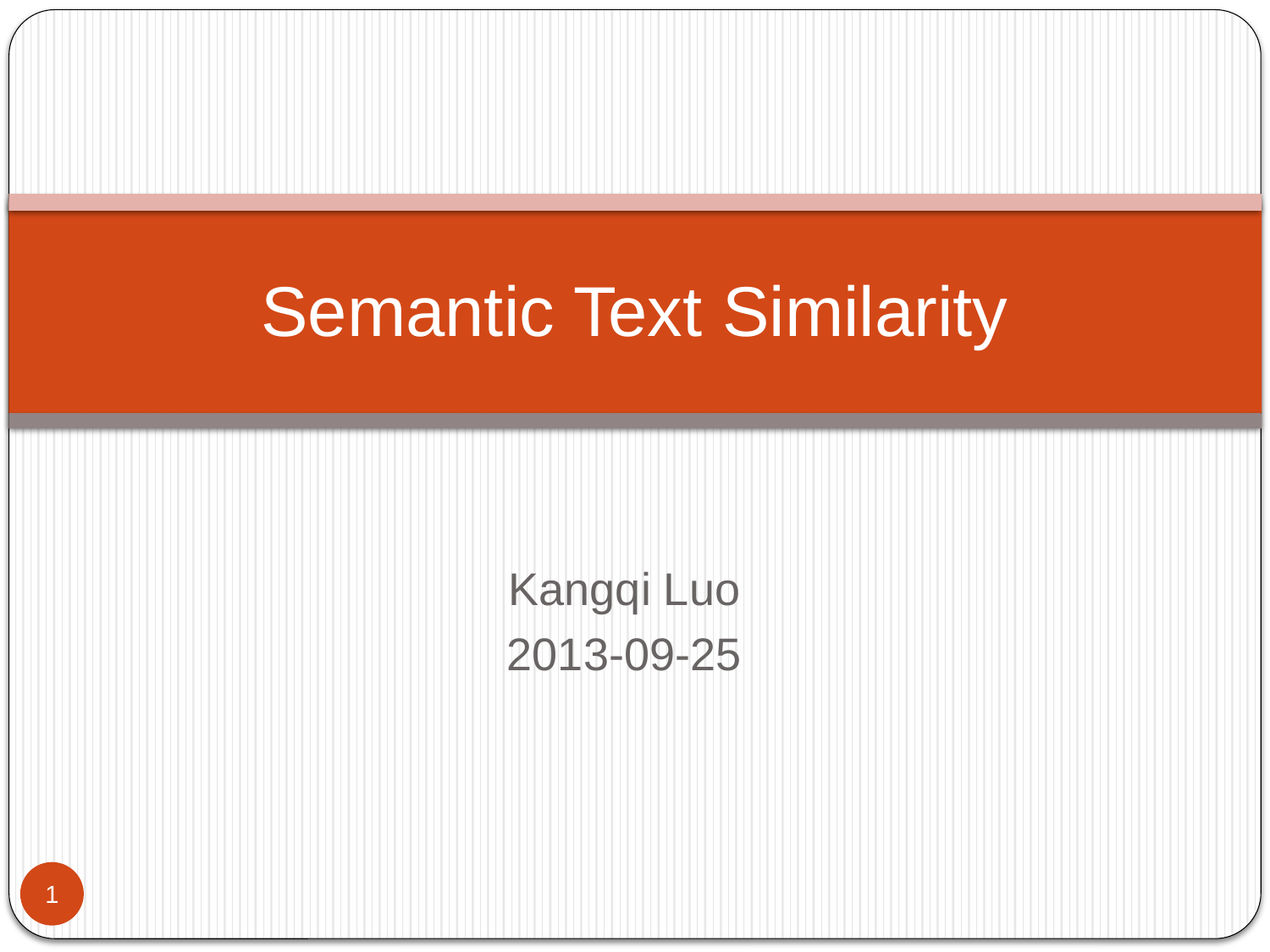

# Semantic Text Similarity
Kangqi Luo
2013-09-25
1